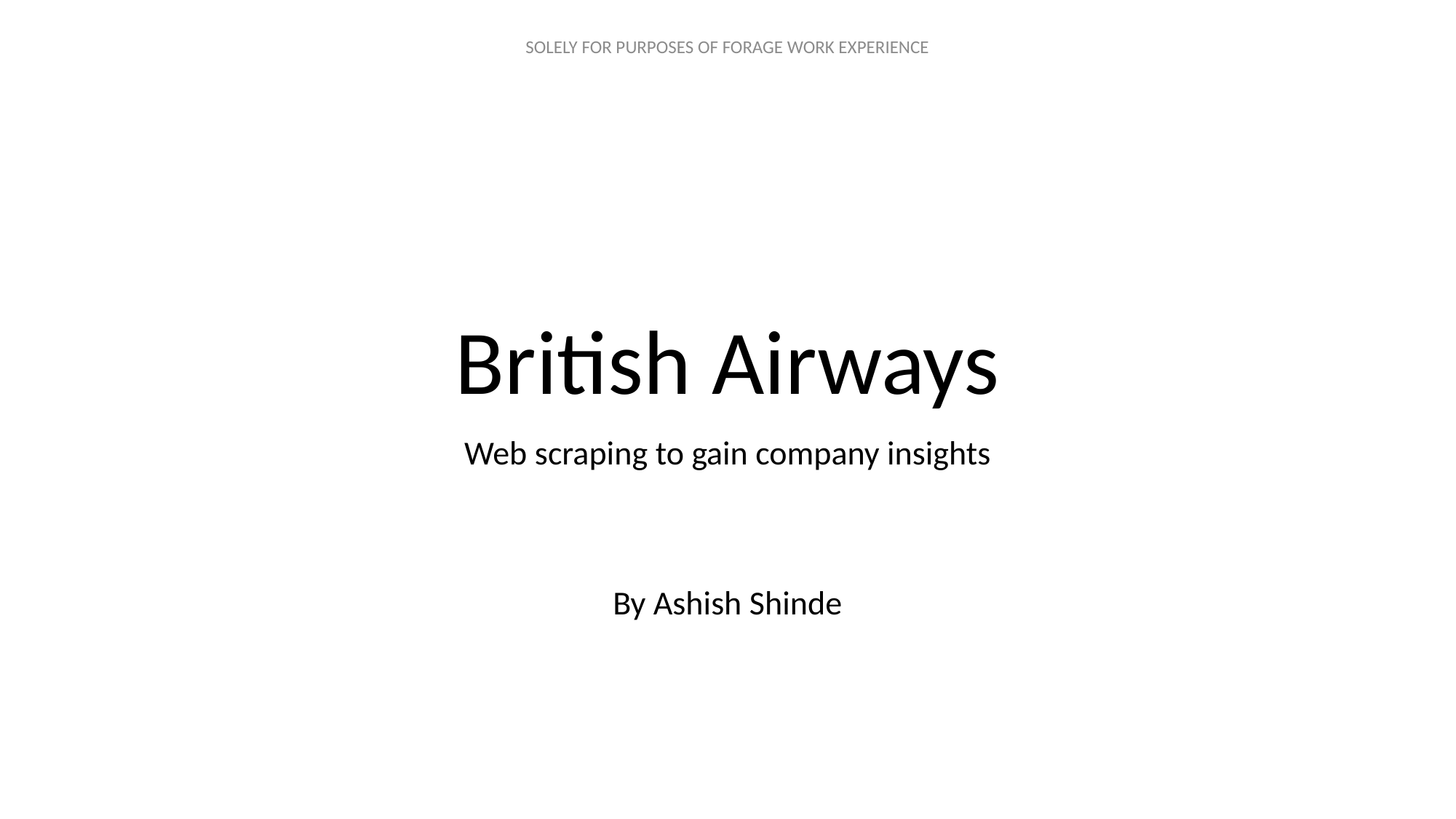

# British Airways
Web scraping to gain company insights

By Ashish Shinde